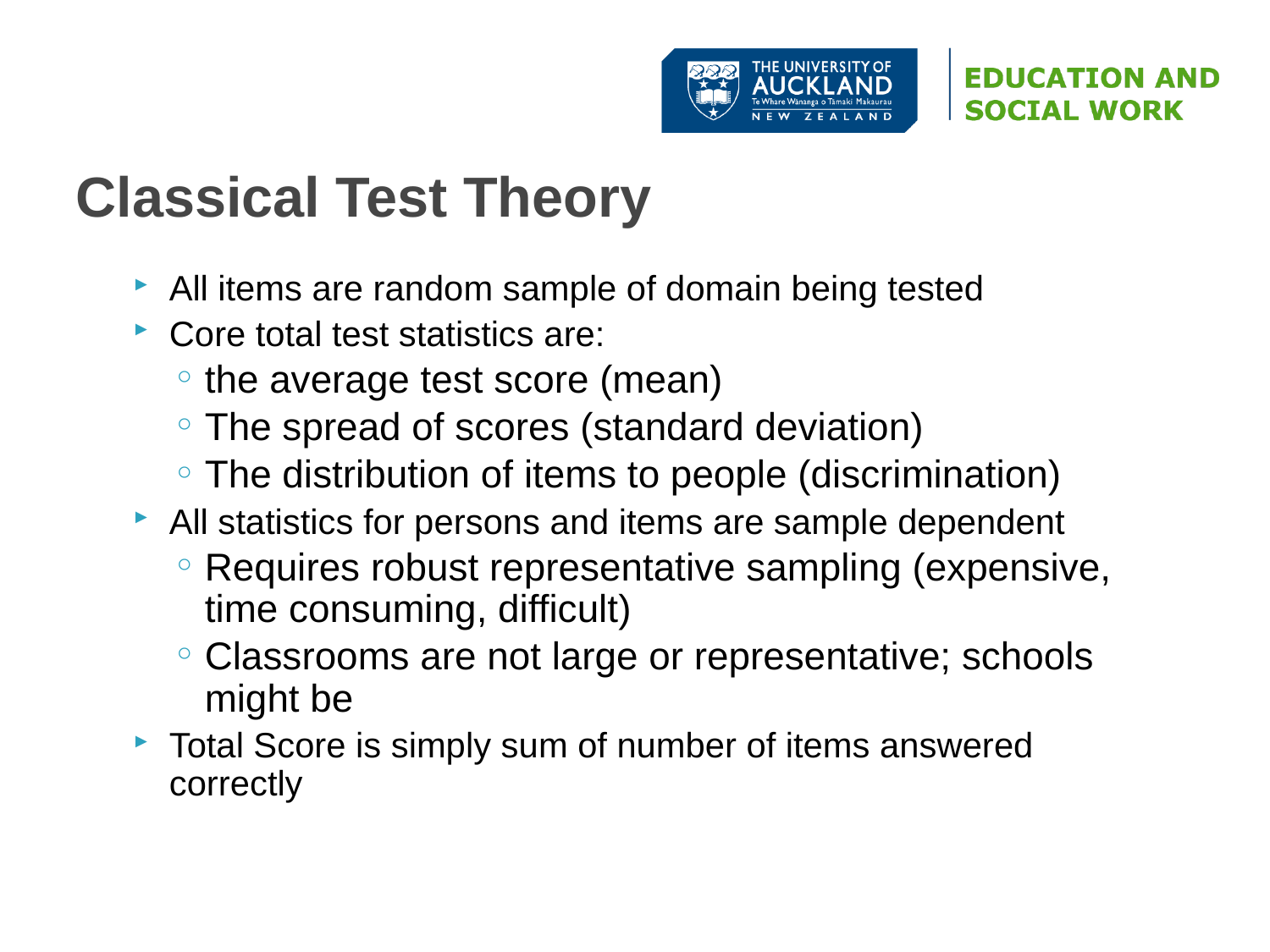

# Classical Test Theory
All items are random sample of domain being tested
Core total test statistics are:
the average test score (mean)
The spread of scores (standard deviation)
The distribution of items to people (discrimination)
All statistics for persons and items are sample dependent
Requires robust representative sampling (expensive, time consuming, difficult)
Classrooms are not large or representative; schools might be
Total Score is simply sum of number of items answered correctly